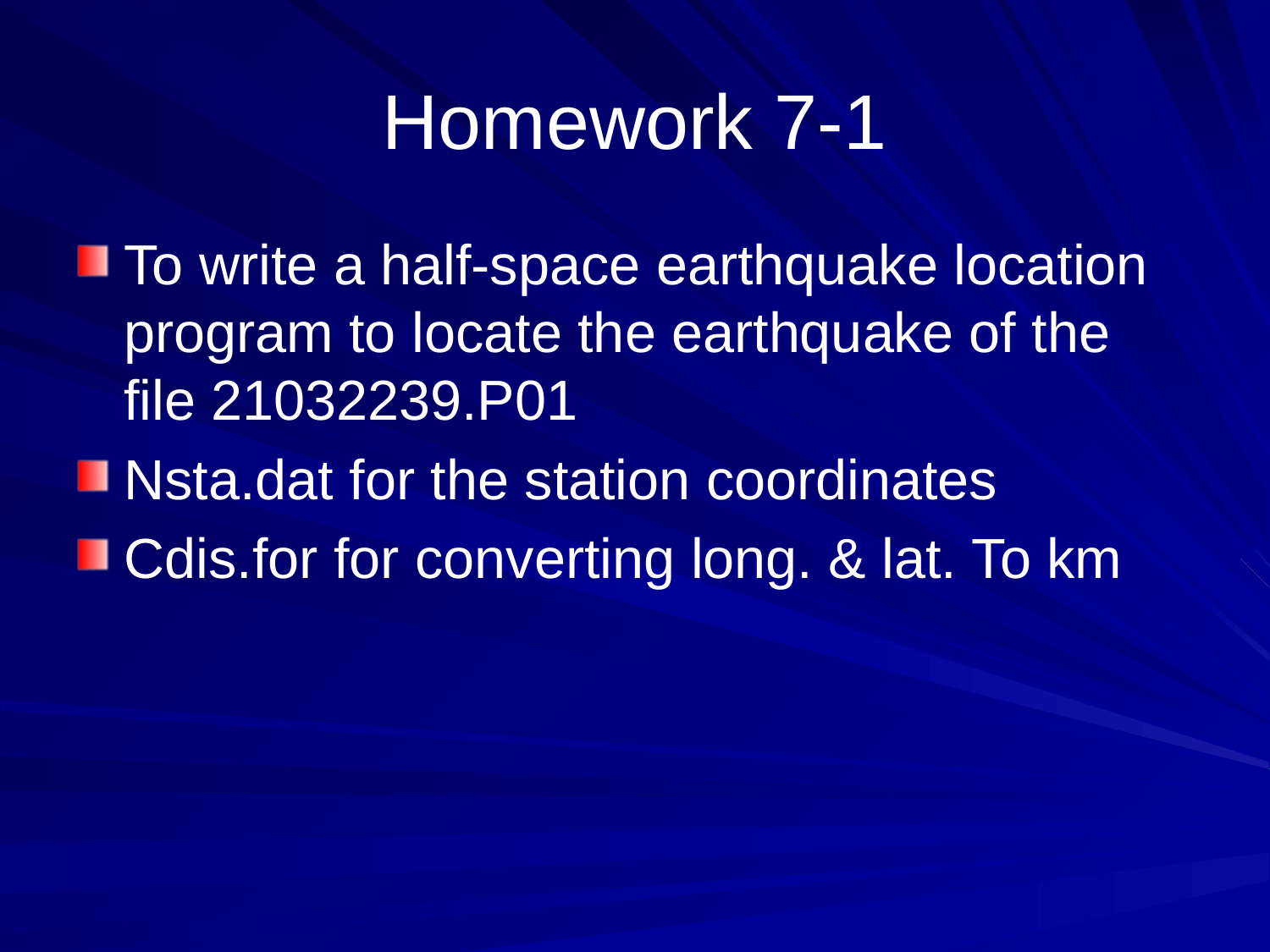

# Homework 7-1
To write a half-space earthquake location program to locate the earthquake of the file 21032239.P01
Nsta.dat for the station coordinates
Cdis.for for converting long. & lat. To km